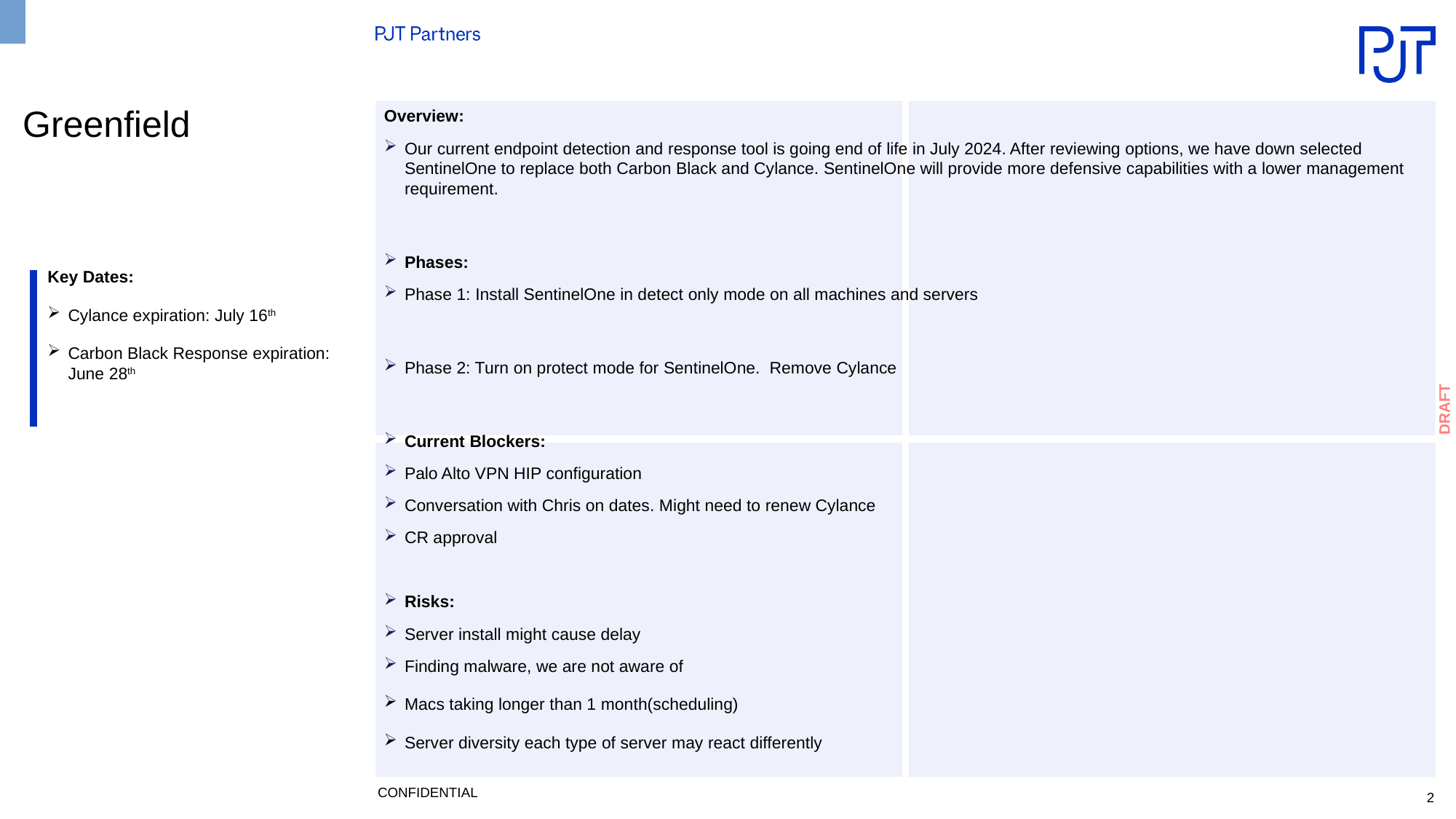

# Greenfield
Overview:
Our current endpoint detection and response tool is going end of life in July 2024. After reviewing options, we have down selected SentinelOne to replace both Carbon Black and Cylance. SentinelOne will provide more defensive capabilities with a lower management requirement.

Phases:
Phase 1: Install SentinelOne in detect only mode on all machines and servers

Phase 2: Turn on protect mode for SentinelOne.  Remove Cylance

Current Blockers:
Palo Alto VPN HIP configuration
Conversation with Chris on dates. Might need to renew Cylance
CR approval

Risks:
Server install might cause delay
Finding malware, we are not aware of
Macs taking longer than 1 month(scheduling)
Server diversity each type of server may react differently

Key Dates:
Cylance expiration: July 16th
Carbon Black Response expiration: June 28th

2